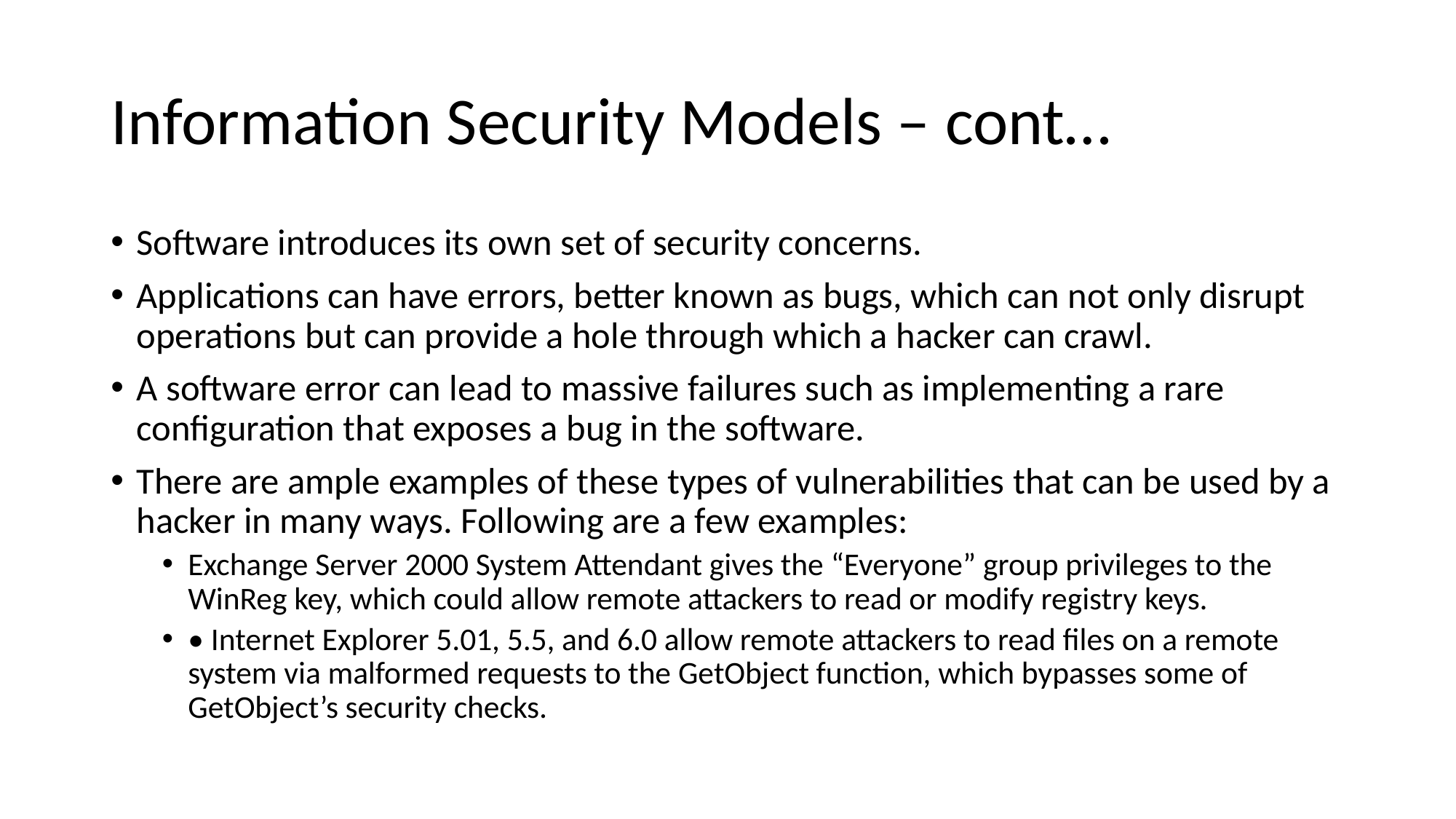

# Information Security Models – cont…
Software introduces its own set of security concerns.
Applications can have errors, better known as bugs, which can not only disrupt operations but can provide a hole through which a hacker can crawl.
A software error can lead to massive failures such as implementing a rare configuration that exposes a bug in the software.
There are ample examples of these types of vulnerabilities that can be used by a hacker in many ways. Following are a few examples:
Exchange Server 2000 System Attendant gives the “Everyone” group privileges to the WinReg key, which could allow remote attackers to read or modify registry keys.
• Internet Explorer 5.01, 5.5, and 6.0 allow remote attackers to read files on a remote system via malformed requests to the GetObject function, which bypasses some of GetObject’s security checks.